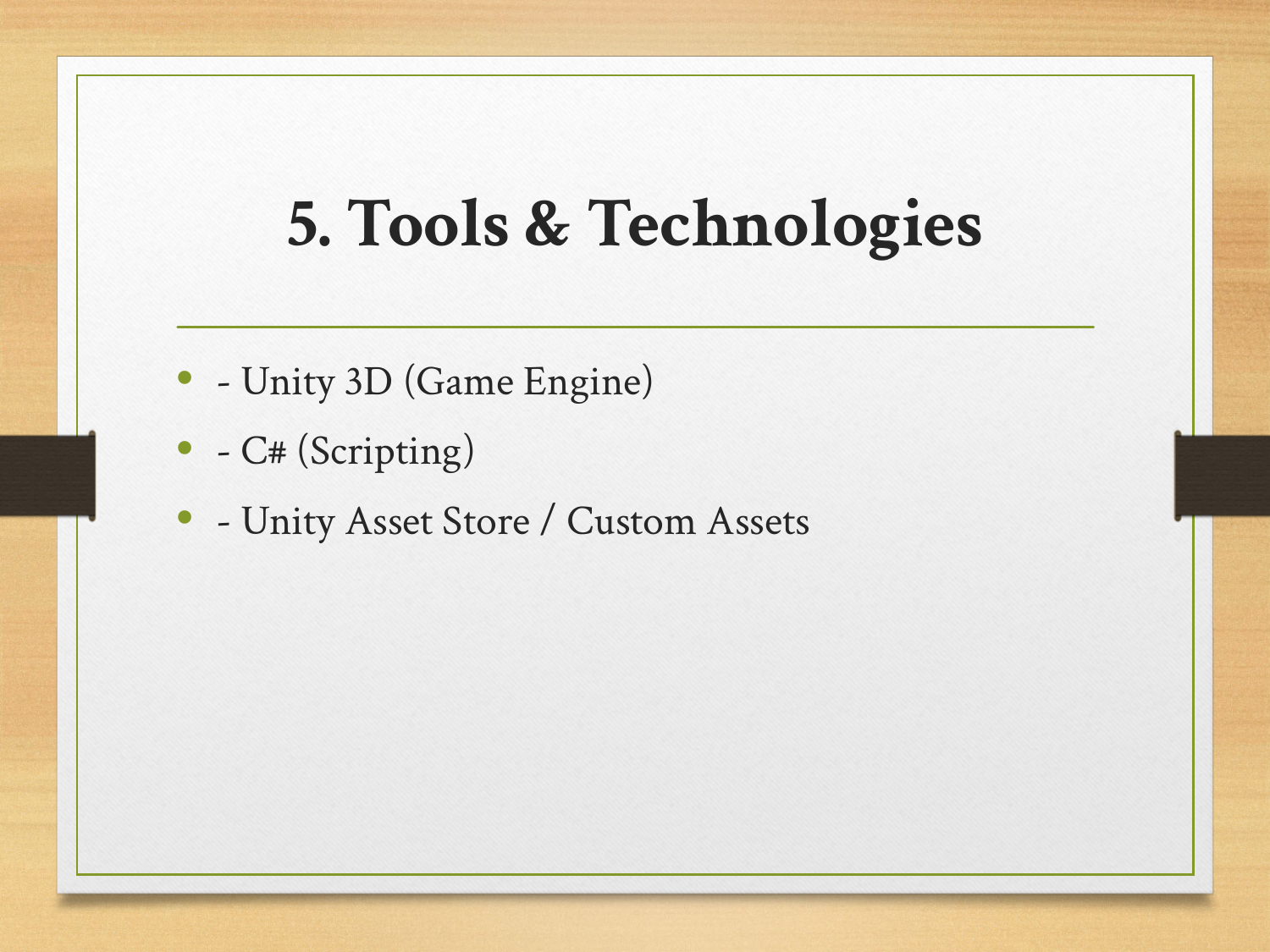

# 5. Tools & Technologies
- Unity 3D (Game Engine)
- C# (Scripting)
- Unity Asset Store / Custom Assets